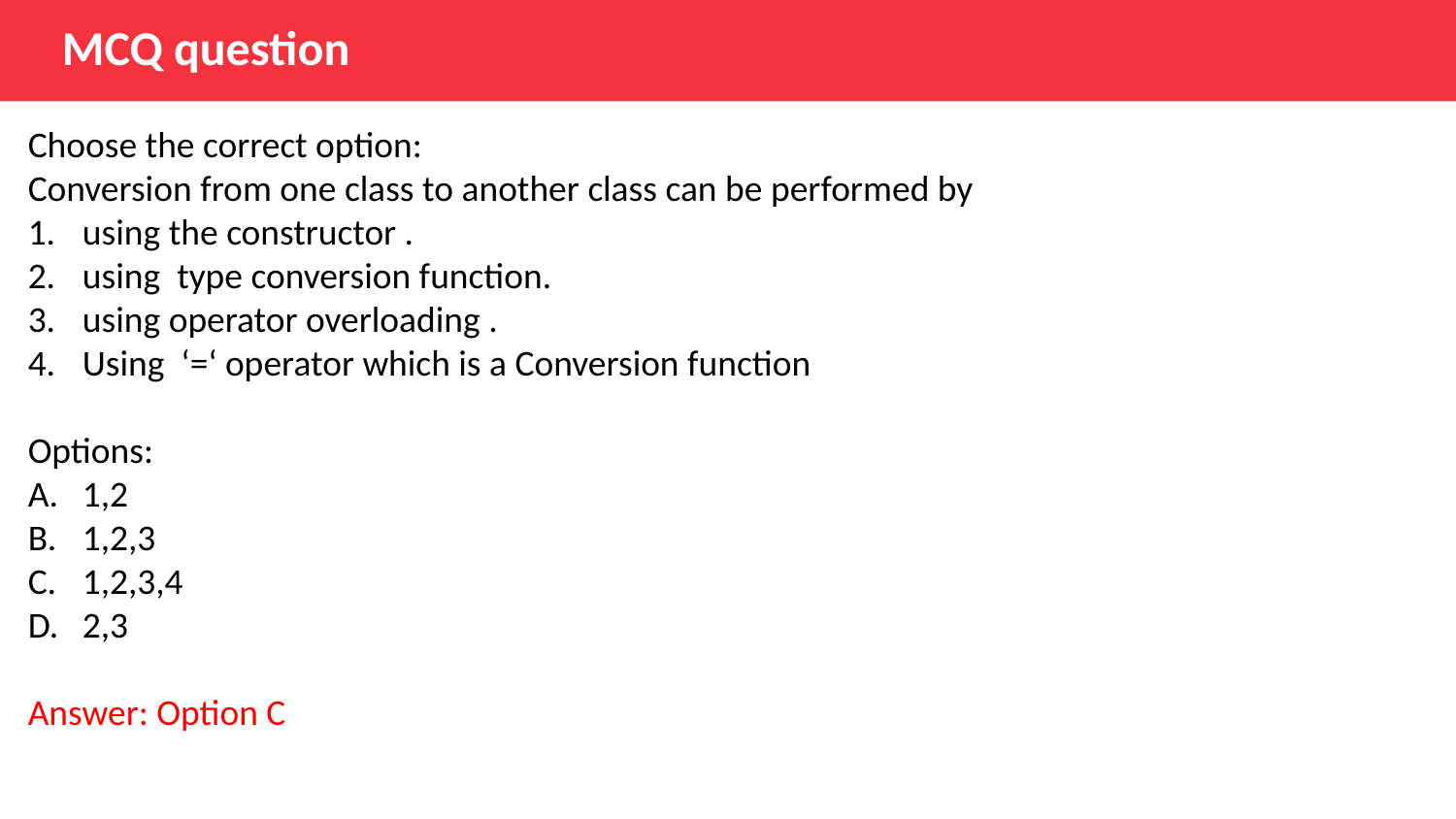

MCQ question
Choose the correct option:
Conversion from one class to another class can be performed by
using the constructor .
using  type conversion function.
using operator overloading .
Using  ‘=‘ operator which is a Conversion function

Options:
1,2
1,2,3
1,2,3,4
2,3

Answer: Option C